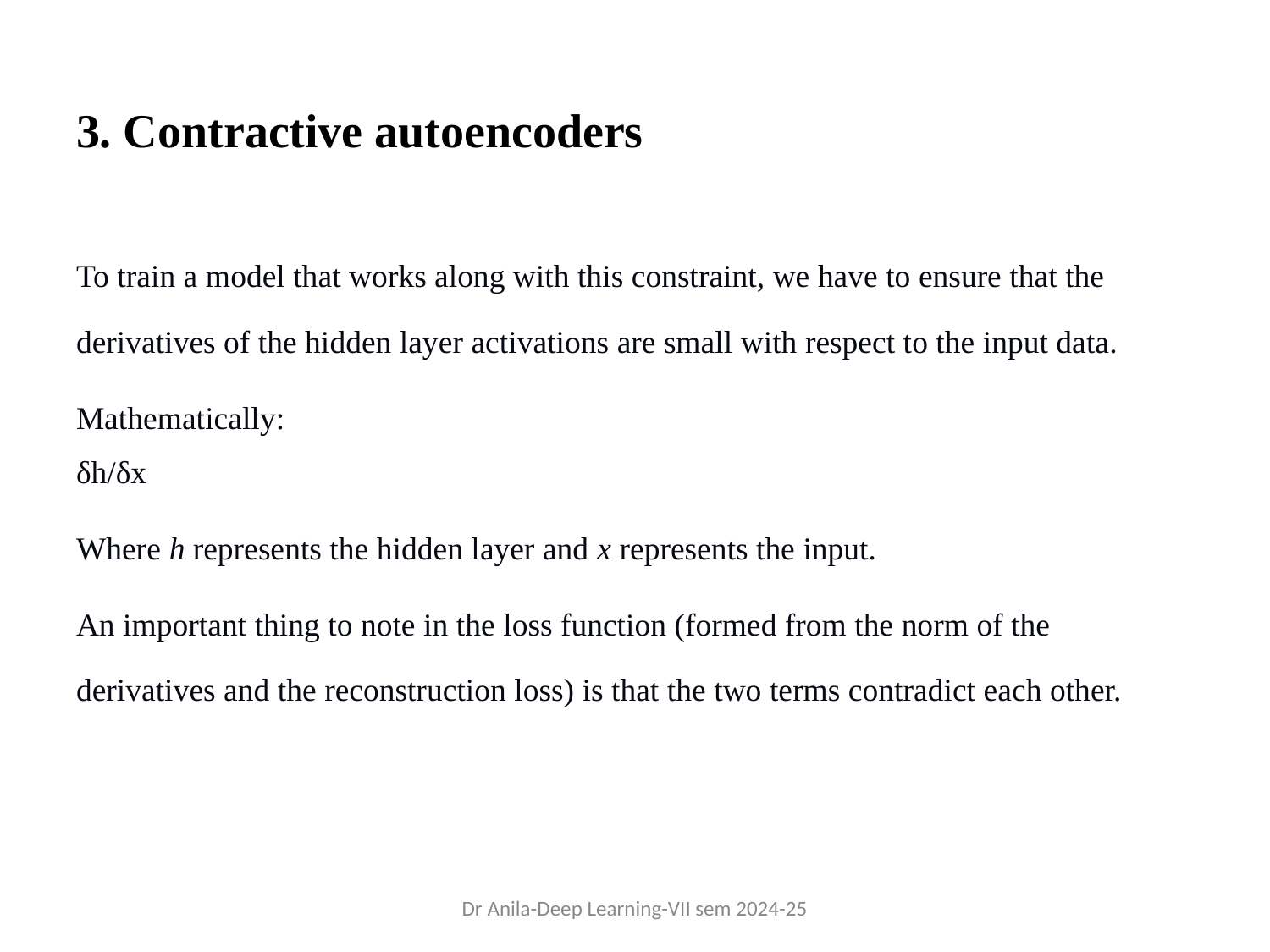

# 3. Contractive autoencoders
To train a model that works along with this constraint, we have to ensure that the derivatives of the hidden layer activations are small with respect to the input data.
Mathematically:
δh/δx
‍Where h represents the hidden layer and x represents the input.
An important thing to note in the loss function (formed from the norm of the derivatives and the reconstruction loss) is that the two terms contradict each other.

Dr Anila-Deep Learning-VII sem 2024-25